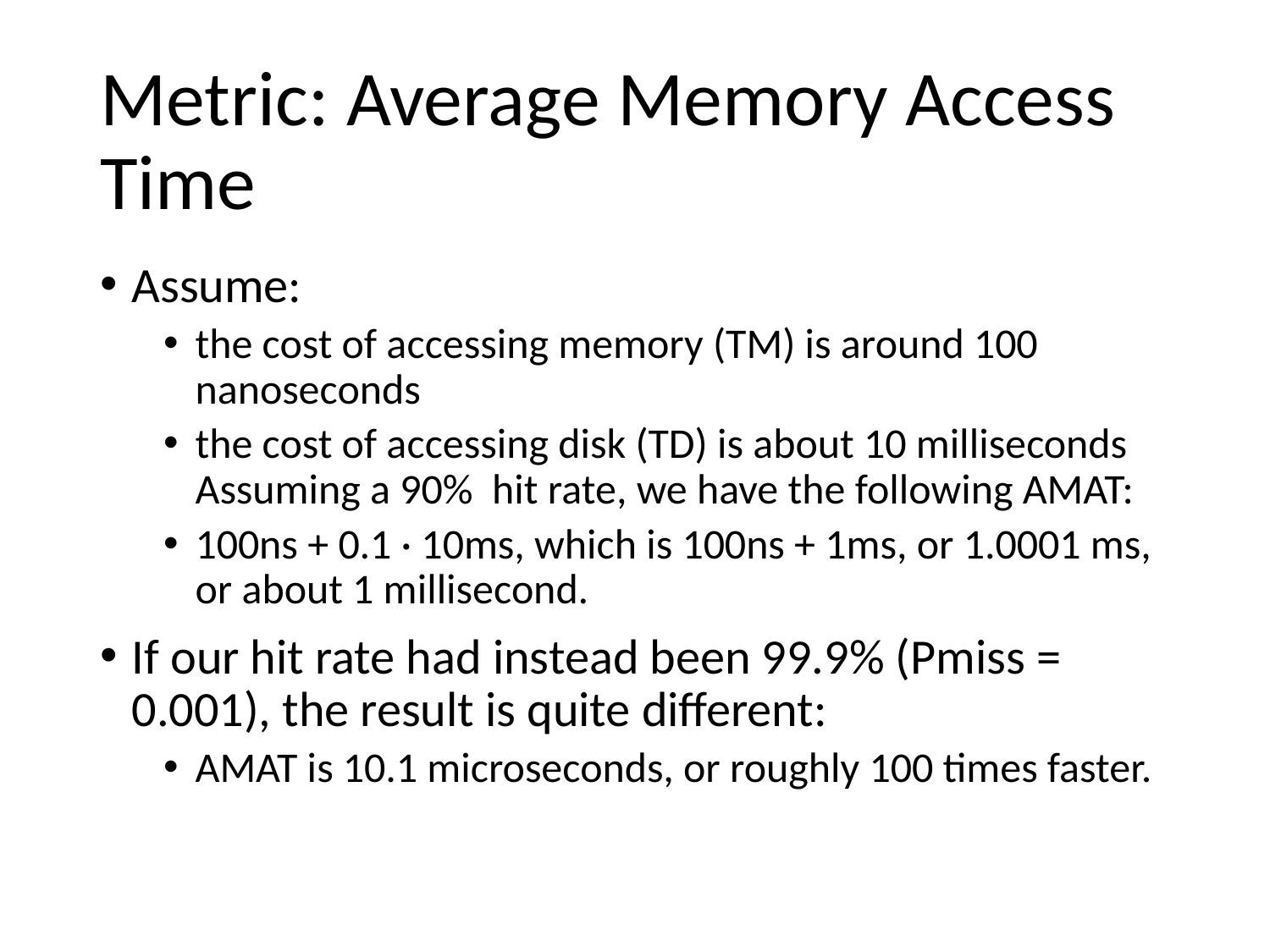

# Metric: Average Memory Access Time
Assume:
the cost of accessing memory (TM) is around 100 nanoseconds
the cost of accessing disk (TD) is about 10 milliseconds Assuming a 90%  hit rate, we have the following AMAT:
100ns + 0.1 · 10ms, which is 100ns + 1ms, or 1.0001 ms, or about 1 millisecond.
If our hit rate had instead been 99.9% (Pmiss = 0.001), the result is quite different:
AMAT is 10.1 microseconds, or roughly 100 times faster.